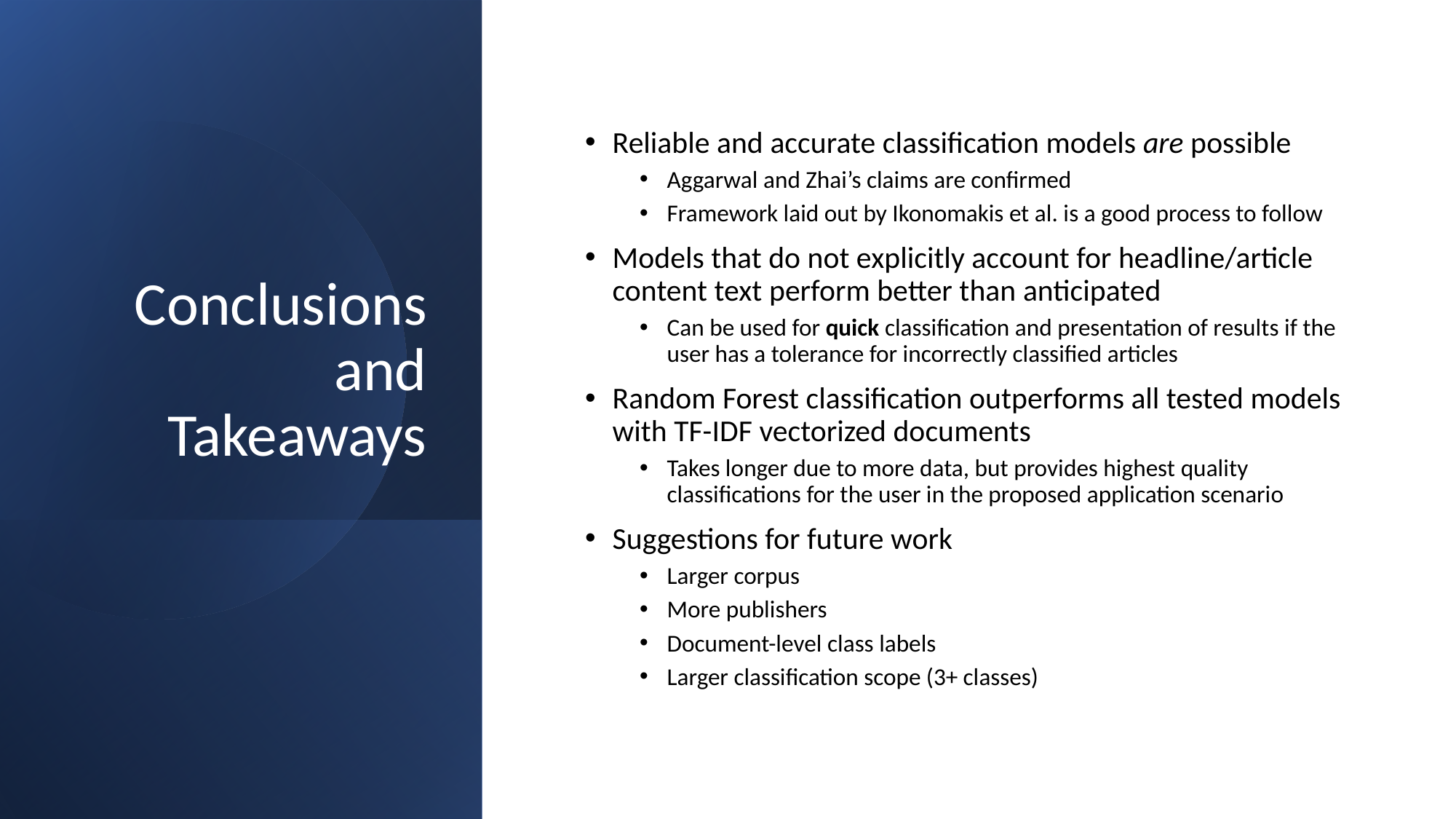

# Conclusions and Takeaways
Reliable and accurate classification models are possible
Aggarwal and Zhai’s claims are confirmed
Framework laid out by Ikonomakis et al. is a good process to follow
Models that do not explicitly account for headline/article content text perform better than anticipated
Can be used for quick classification and presentation of results if the user has a tolerance for incorrectly classified articles
Random Forest classification outperforms all tested models with TF-IDF vectorized documents
Takes longer due to more data, but provides highest quality classifications for the user in the proposed application scenario
Suggestions for future work
Larger corpus
More publishers
Document-level class labels
Larger classification scope (3+ classes)

14